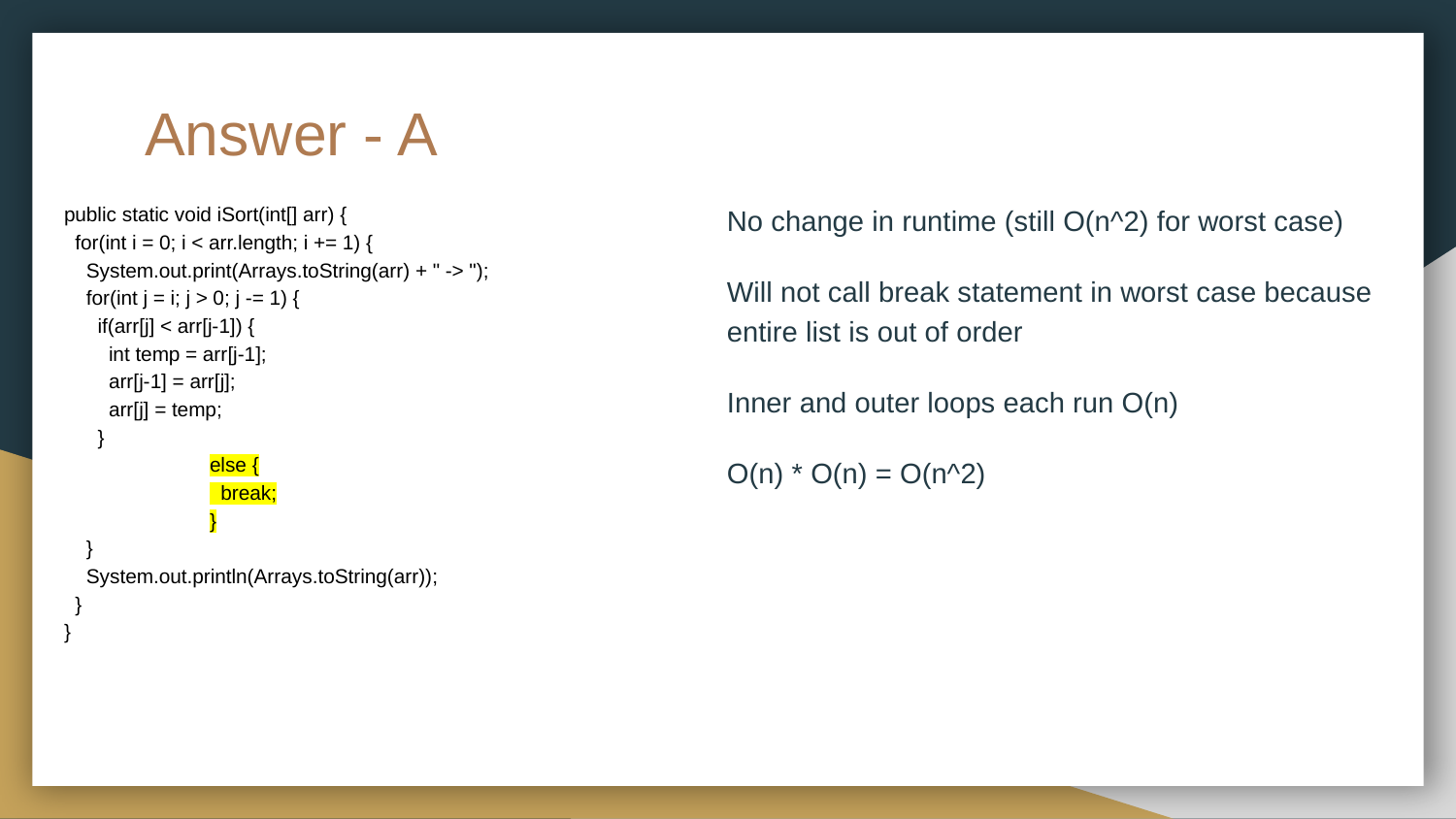

# Answer - A
public static void iSort(int[] arr) {
  for(int i = 0; i < arr.length; i += 1) {
    System.out.print(Arrays.toString(arr) + " -> ");
    for(int j = i; j > 0; j -= 1) {
      if(arr[j] < arr[j-1]) {
        int temp = arr[j-1];
        arr[j-1] = arr[j];
        arr[j] = temp;
      }
	else {
	  break;
	}
    }
    System.out.println(Arrays.toString(arr));
  }
}
No change in runtime (still O(n^2) for worst case)
Will not call break statement in worst case because entire list is out of order
Inner and outer loops each run O(n)
O(n) * O(n) = O(n^2)